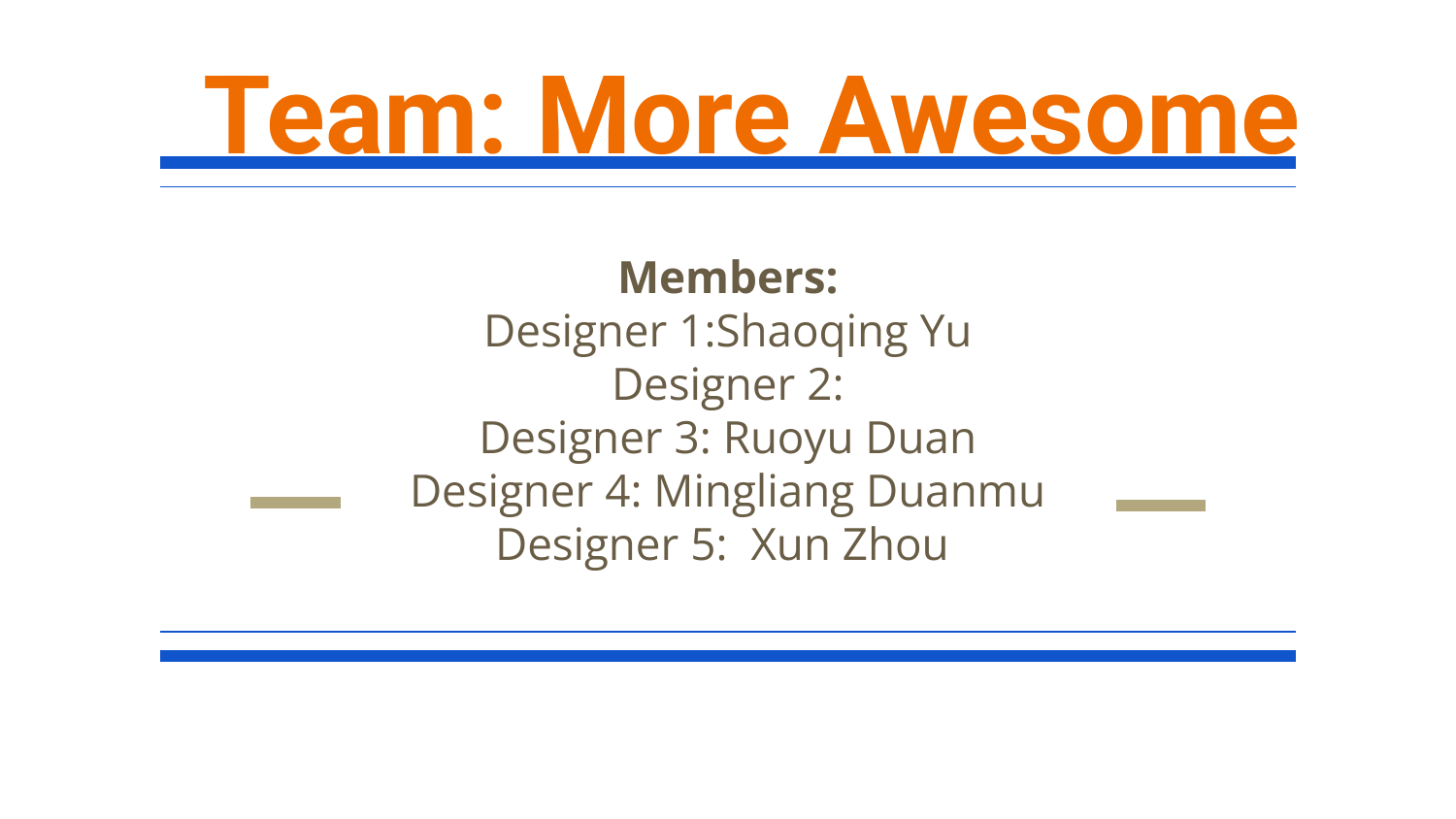

# Team: More Awesome
Members:
Designer 1:Shaoqing Yu
Designer 2:
Designer 3: Ruoyu Duan
Designer 4: Mingliang Duanmu
Designer 5:  Xun Zhou